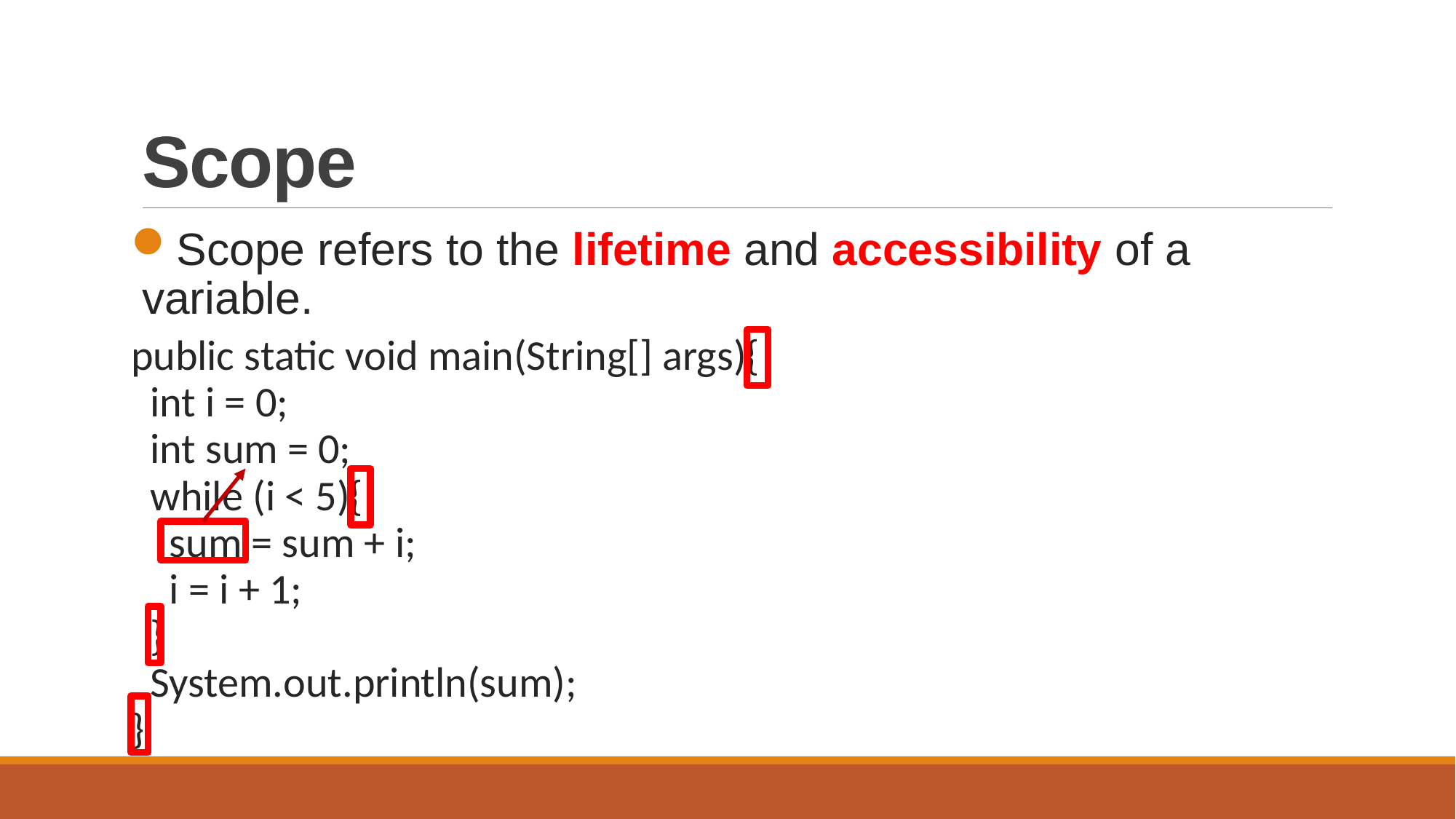

# Scope
Scope refers to the lifetime and accessibility of a variable.

public static void main(String[] args){
  int i = 0;
  int sum = 0;
  while (i < 5){
    sum = sum + i;
    i = i + 1;
  }
  System.out.println(sum);
}